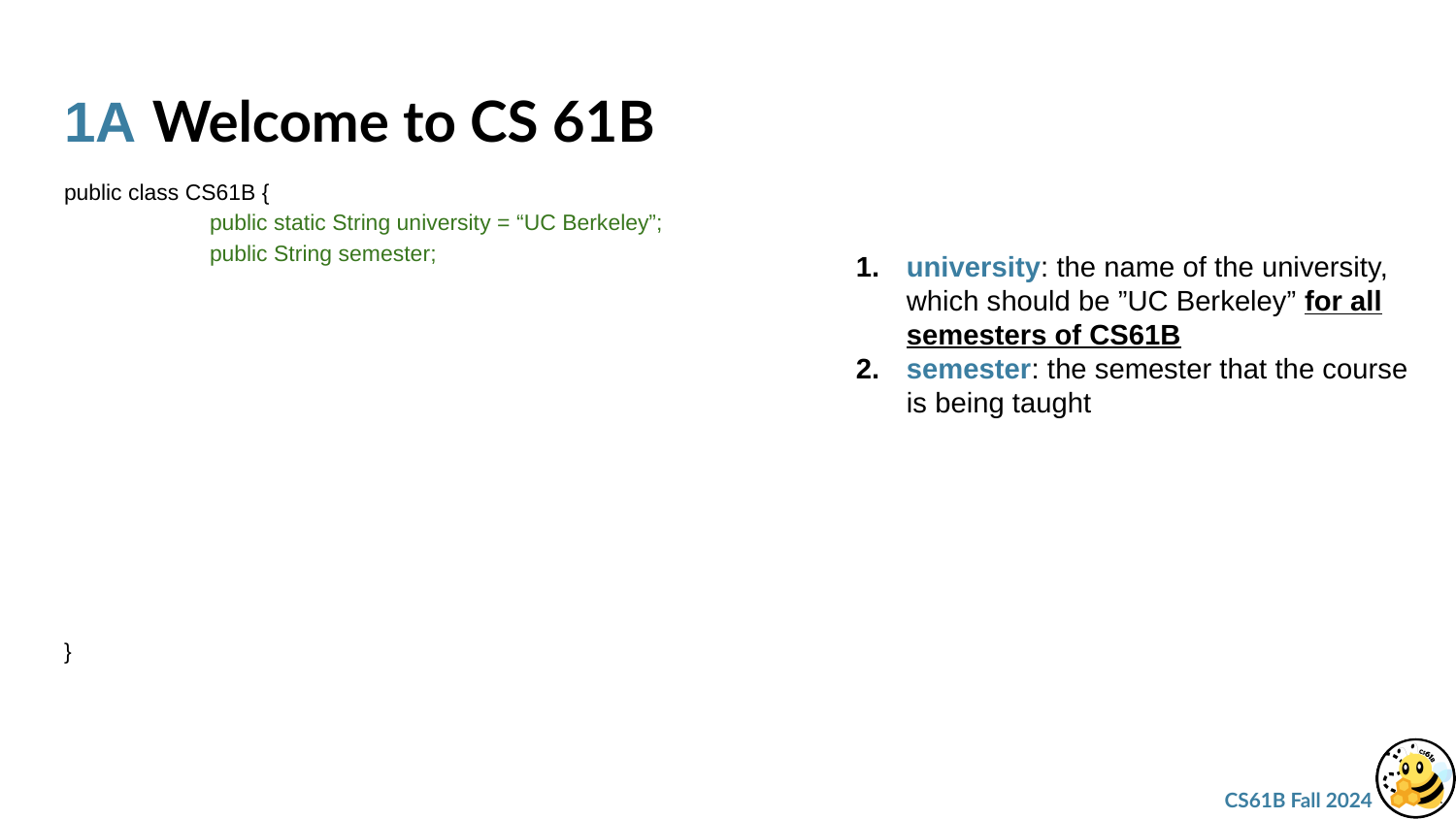

# 1A Welcome to CS 61B
public class CS61B {
	public static String university = “UC Berkeley”;
	public String semester;

}
university: the name of the university, which should be ”UC Berkeley” for all semesters of CS61B
semester: the semester that the course is being taught